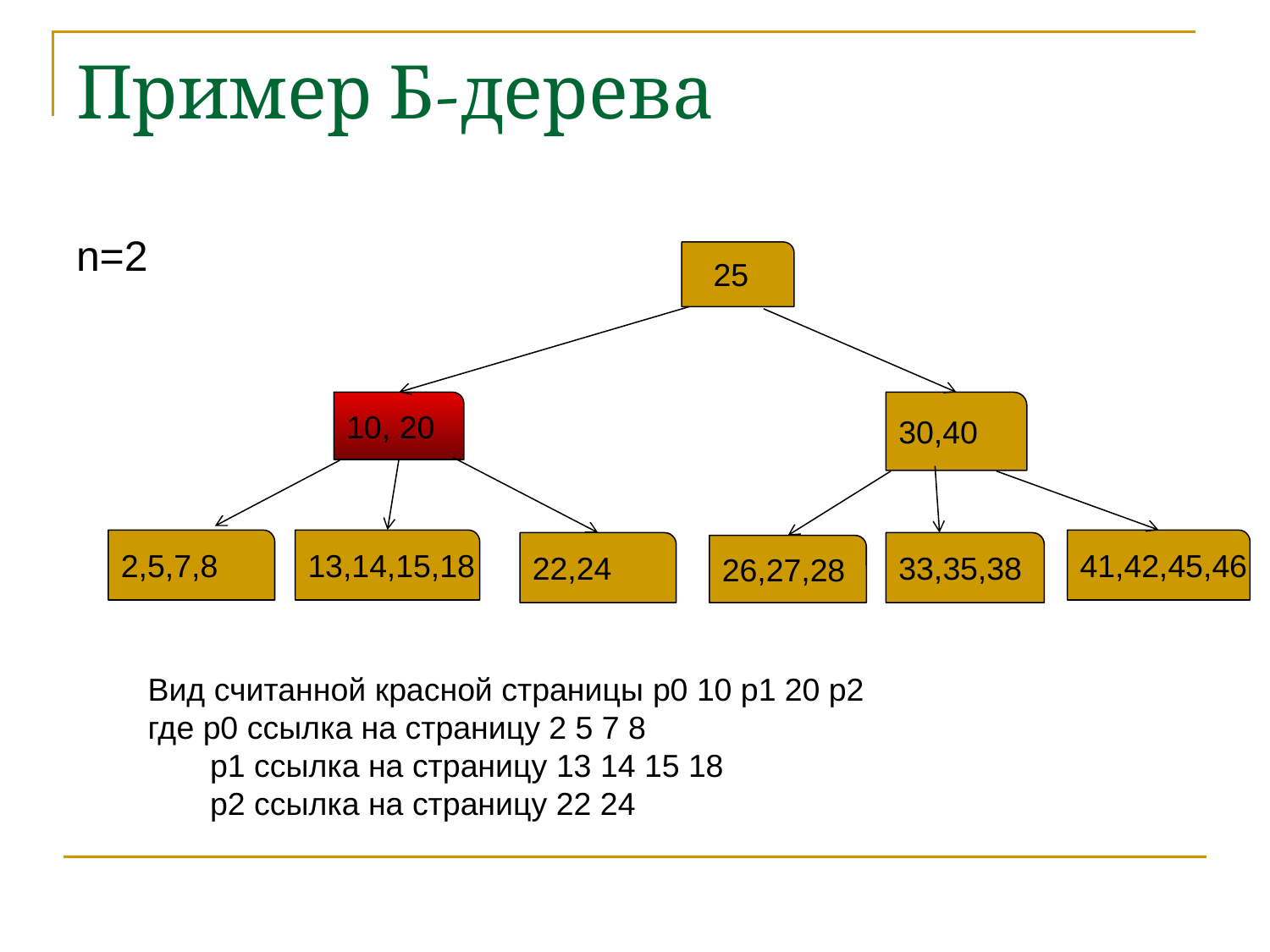

# Пример Б-дерева
n=2

25
10, 20
30,40
2,5,7,8
13,14,15,18
41,42,45,46
22,24
33,35,38
26,27,28
Вид считанной красной страницы p0 10 p1 20 p2
где p0 ссылка на страницу 2 5 7 8
       p1 ссылка на страницу 13 14 15 18
       p2 ссылка на страницу 22 24
20